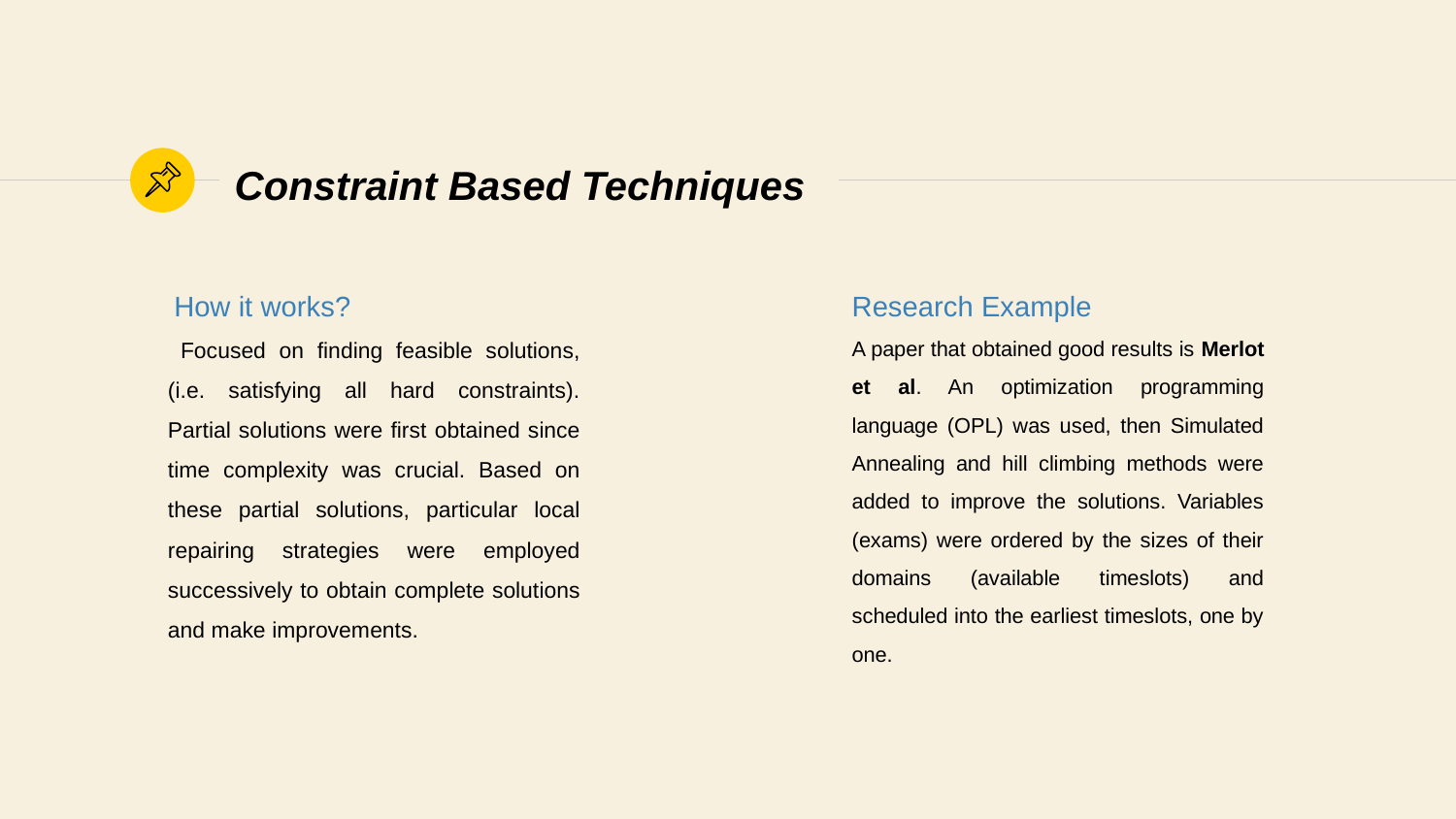

# Constraint Based Techniques

 How it works?
 Focused on finding feasible solutions, (i.e. satisfying all hard constraints). Partial solutions were first obtained since time complexity was crucial. Based on these partial solutions, particular local repairing strategies were employed successively to obtain complete solutions and make improvements.

Research Example
A paper that obtained good results is Merlot et al. An optimization programming language (OPL) was used, then Simulated Annealing and hill climbing methods were added to improve the solutions. Variables (exams) were ordered by the sizes of their domains (available timeslots) and scheduled into the earliest timeslots, one by one.